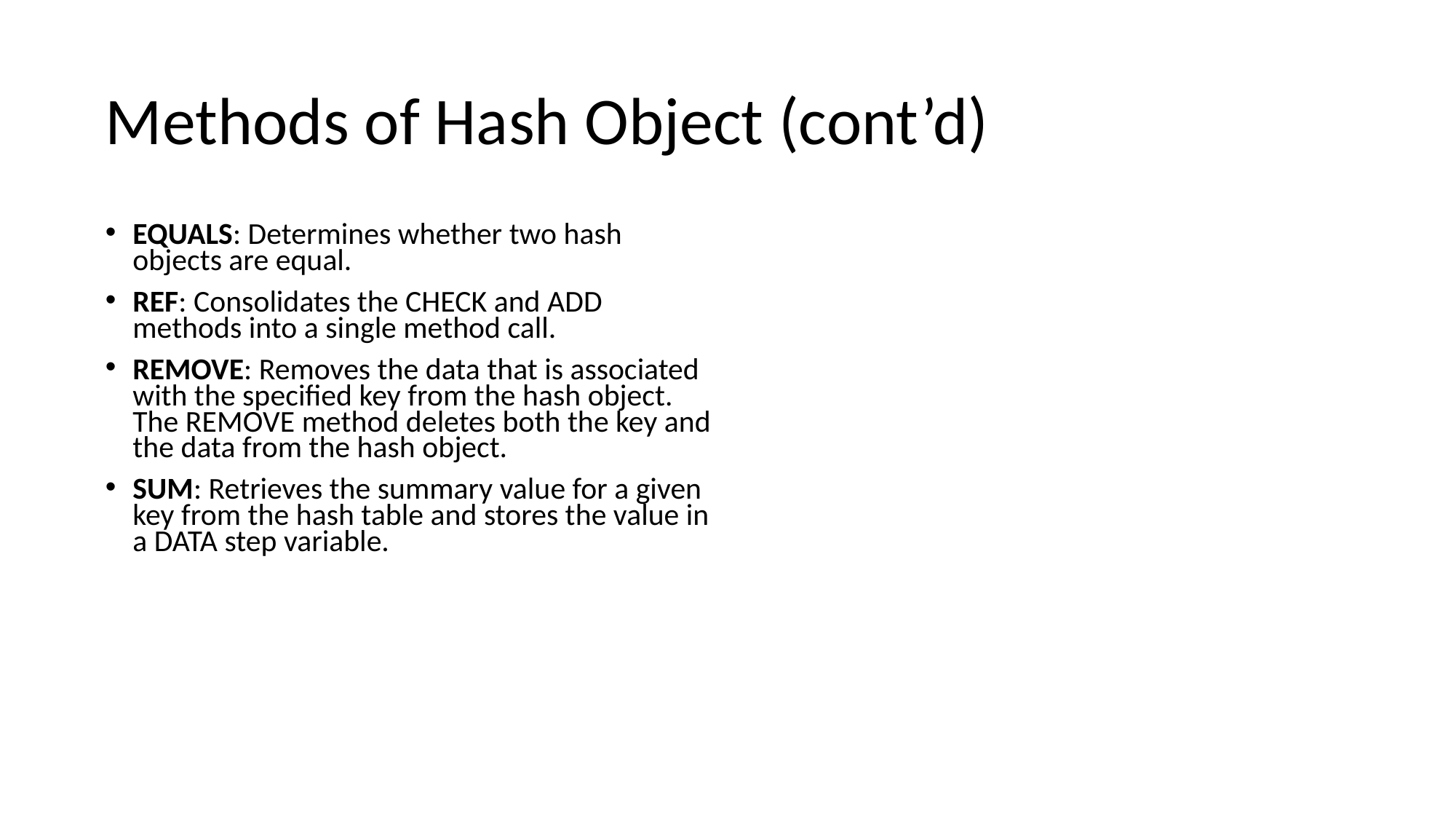

# Methods of Hash Object (cont’d)
EQUALS: Determines whether two hash objects are equal.
REF: Consolidates the CHECK and ADD methods into a single method call.
REMOVE: Removes the data that is associated with the specified key from the hash object. The REMOVE method deletes both the key and the data from the hash object.
SUM: Retrieves the summary value for a given key from the hash table and stores the value in a DATA step variable.